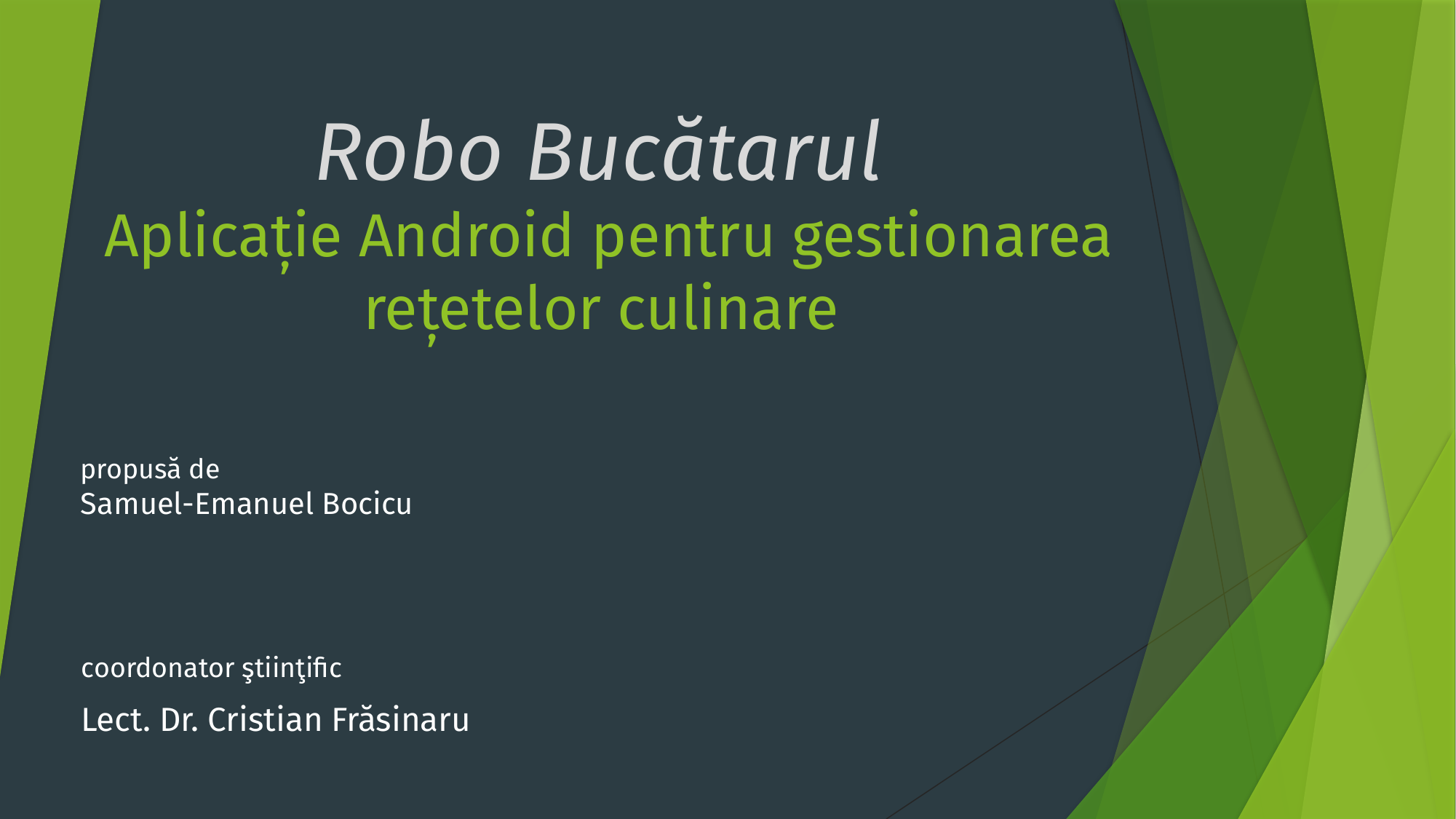

# Robo Bucătarul Aplicație Android pentru gestionarea rețetelor culinare
propusă de
Samuel-Emanuel Bocicu
coordonator ştiinţific
Lect. Dr. Cristian Frăsinaru